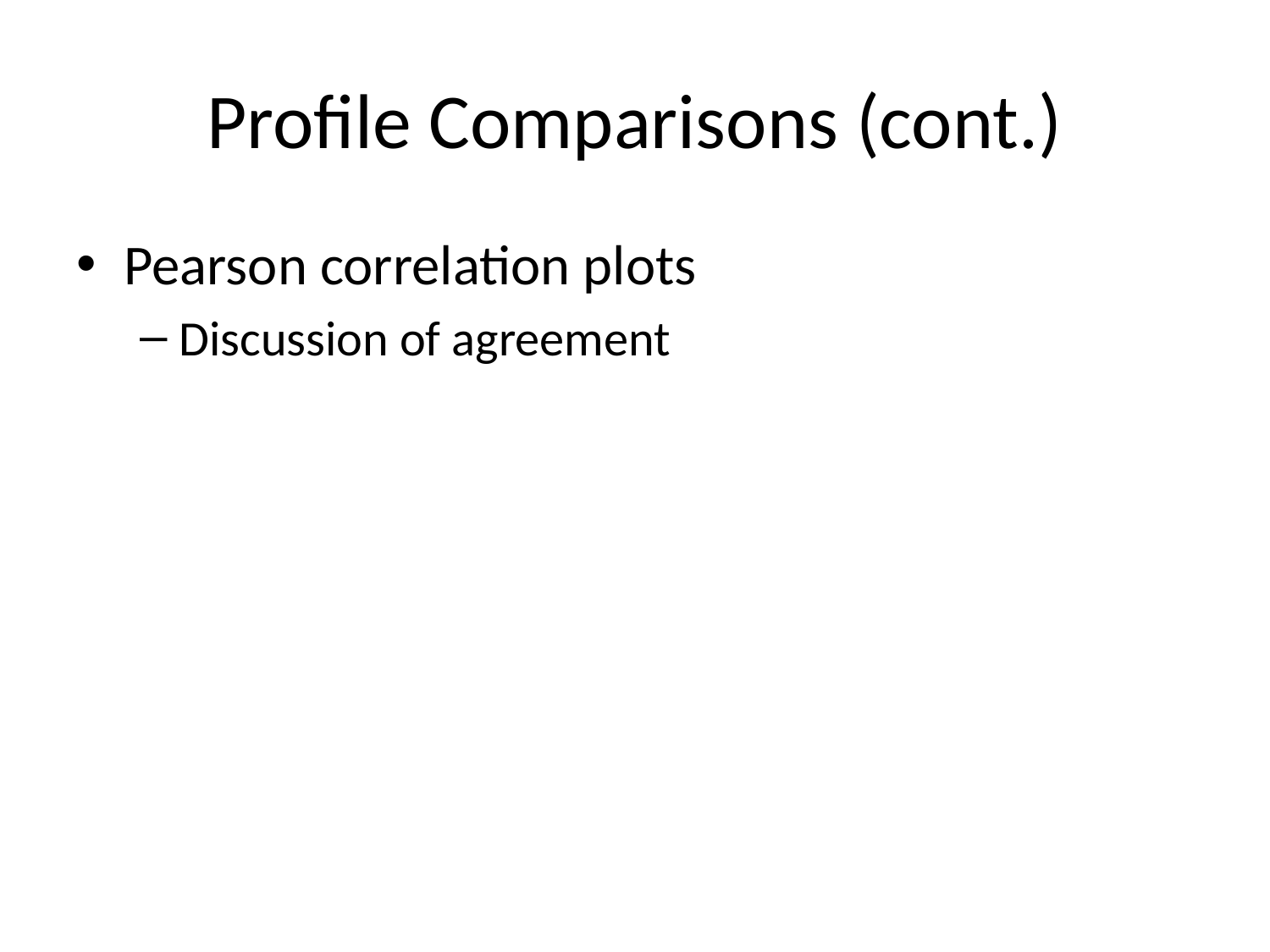

# Profile Comparisons (cont.)
Pearson correlation plots
Discussion of agreement